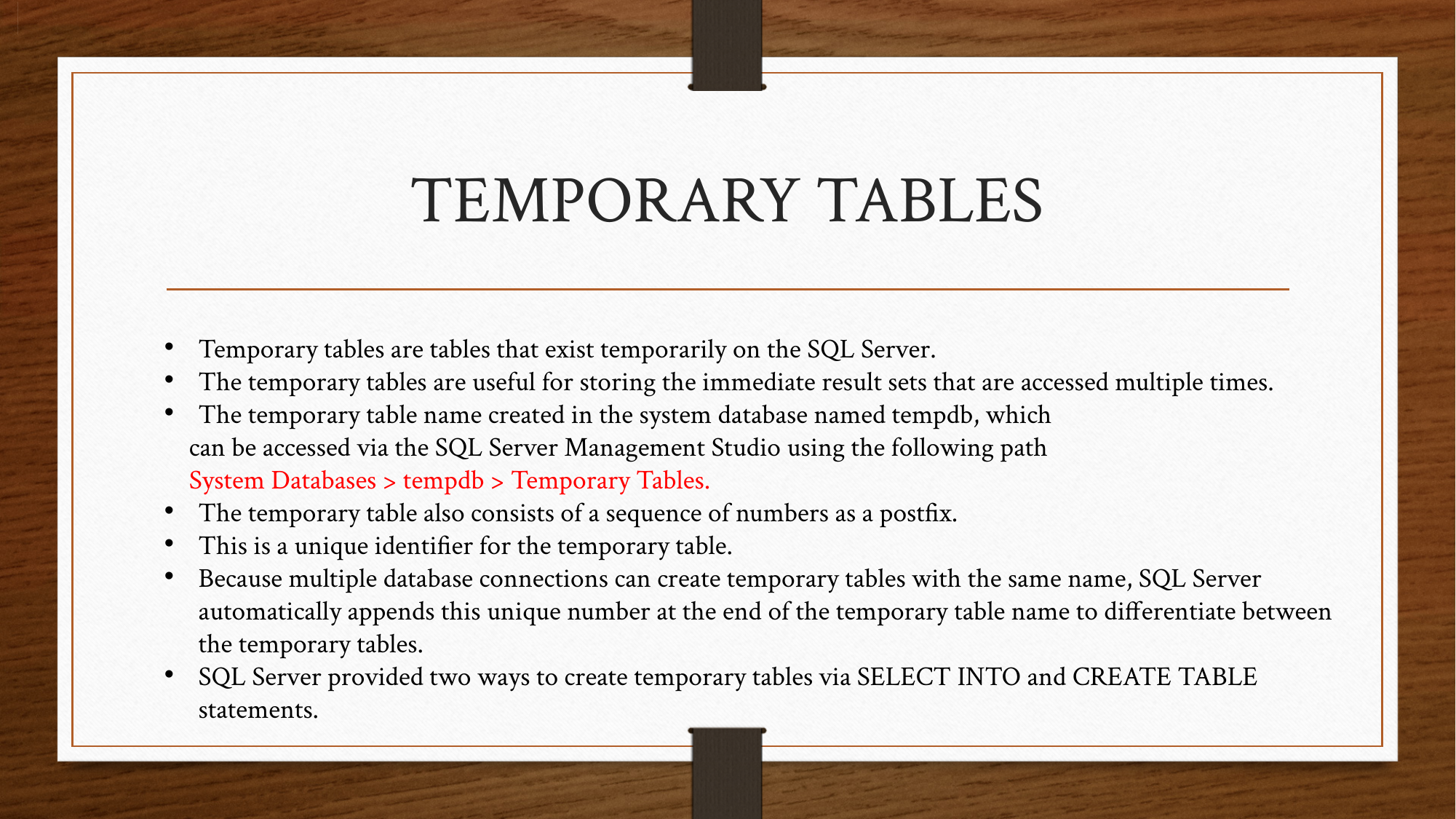

# TEMPORARY TABLES
Temporary tables are tables that exist temporarily on the SQL Server.
The temporary tables are useful for storing the immediate result sets that are accessed multiple times.
The temporary table name created in the system database named tempdb, which
    can be accessed via the SQL Server Management Studio using the following path
    System Databases > tempdb > Temporary Tables.
The temporary table also consists of a sequence of numbers as a postfix.
This is a unique identifier for the temporary table.
Because multiple database connections can create temporary tables with the same name, SQL Server automatically appends this unique number at the end of the temporary table name to differentiate between the temporary tables.
SQL Server provided two ways to create temporary tables via SELECT INTO and CREATE TABLE statements.